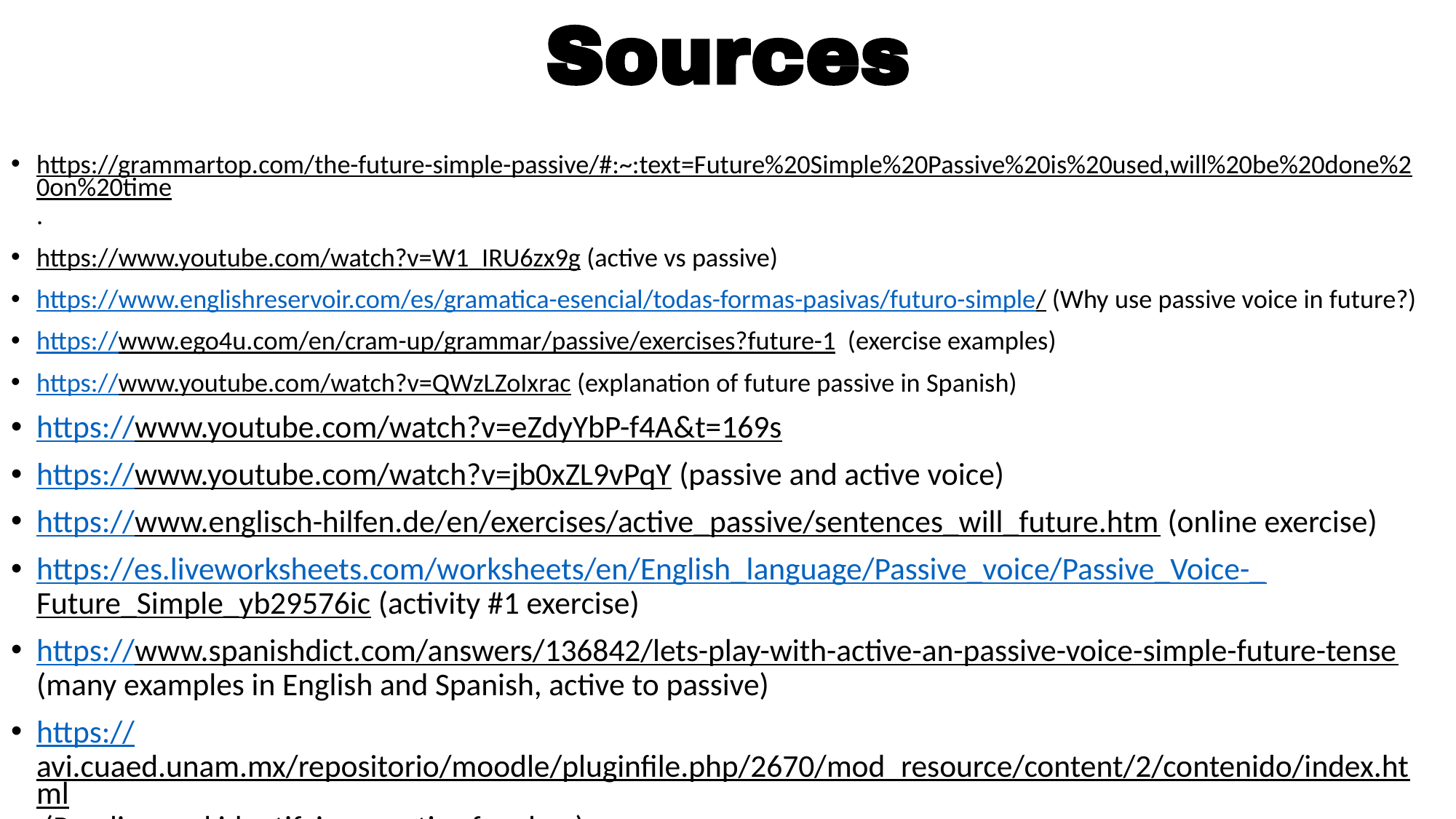

# Sources
https://grammartop.com/the-future-simple-passive/#:~:text=Future%20Simple%20Passive%20is%20used,will%20be%20done%20on%20time.
https://www.youtube.com/watch?v=W1_IRU6zx9g (active vs passive)
https://www.englishreservoir.com/es/gramatica-esencial/todas-formas-pasivas/futuro-simple/ (Why use passive voice in future?)
https://www.ego4u.com/en/cram-up/grammar/passive/exercises?future-1  (exercise examples)
https://www.youtube.com/watch?v=QWzLZoIxrac (explanation of future passive in Spanish)
https://www.youtube.com/watch?v=eZdyYbP-f4A&t=169s
https://www.youtube.com/watch?v=jb0xZL9vPqY (passive and active voice)
https://www.englisch-hilfen.de/en/exercises/active_passive/sentences_will_future.htm (online exercise)
https://es.liveworksheets.com/worksheets/en/English_language/Passive_voice/Passive_Voice-_Future_Simple_yb29576ic (activity #1 exercise)
https://www.spanishdict.com/answers/136842/lets-play-with-active-an-passive-voice-simple-future-tense (many examples in English and Spanish, active to passive)
https://avi.cuaed.unam.mx/repositorio/moodle/pluginfile.php/2670/mod_resource/content/2/contenido/index.html (Reading and identifying practice for class)